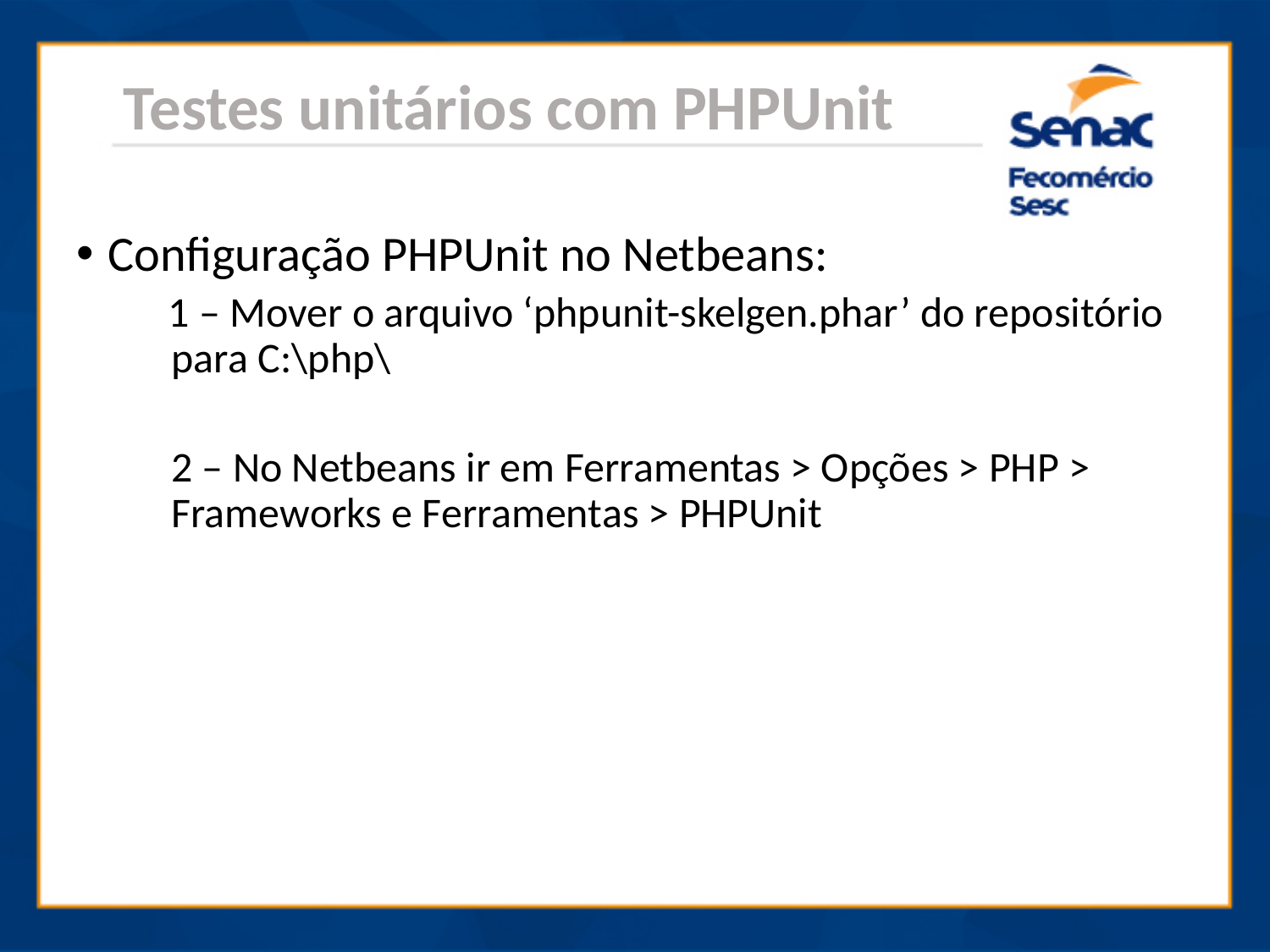

Testes unitários com PHPUnit
Configuração PHPUnit no Netbeans:
   1 – Mover o arquivo ‘phpunit-skelgen.phar’ do repositório para C:\php\

	2 – No Netbeans ir em Ferramentas > Opções > PHP > Frameworks e Ferramentas > PHPUnit